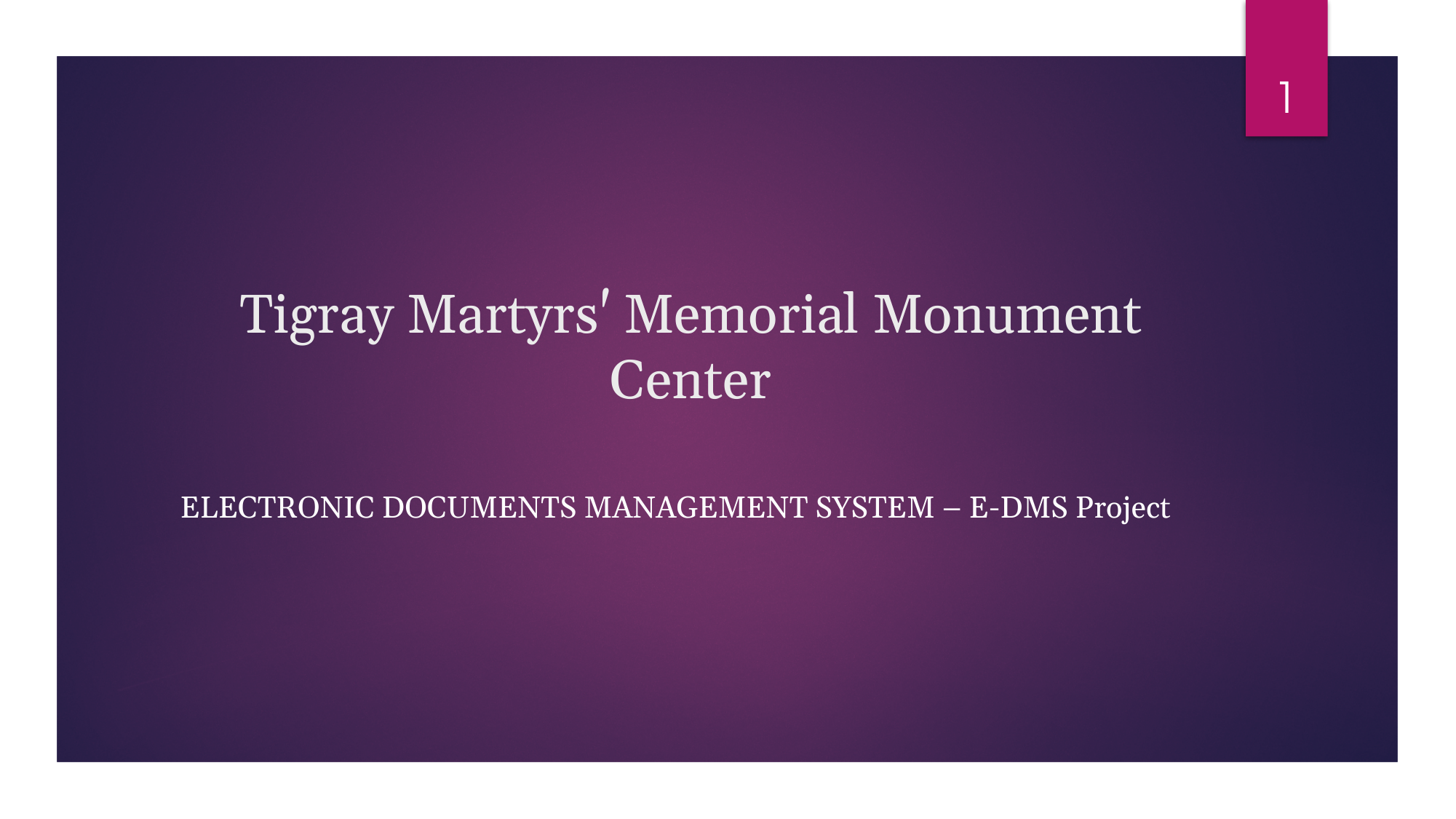

1
# Tigray Martyrs' Memorial Monument Center

ELECTRONIC DOCUMENTS MANAGEMENT SYSTEM – E-DMS Project